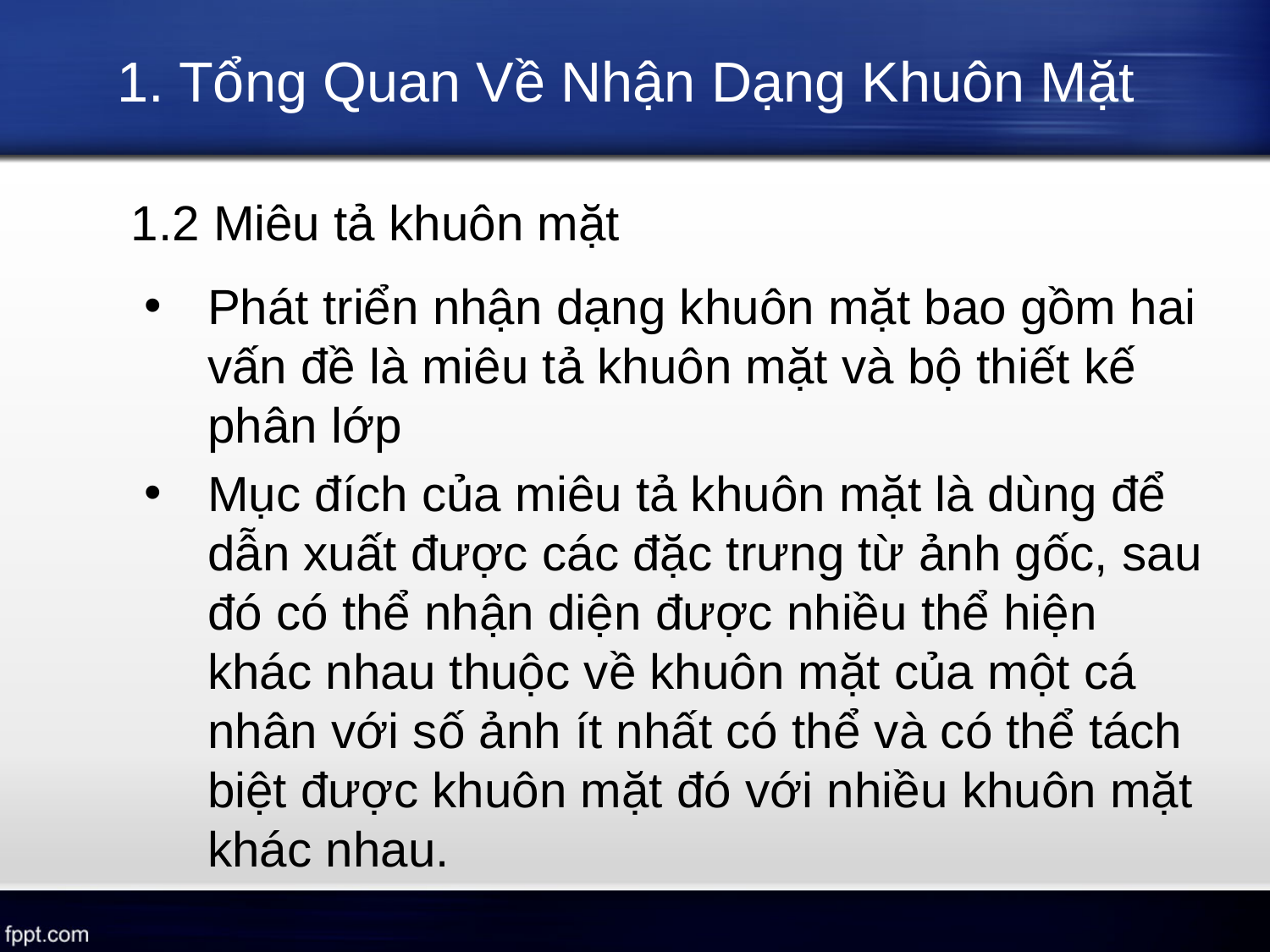

# 1. Tổng Quan Về Nhận Dạng Khuôn Mặt
1.2 Miêu tả khuôn mặt
Phát triển nhận dạng khuôn mặt bao gồm hai vấn đề là miêu tả khuôn mặt và bộ thiết kế phân lớp
Mục đích của miêu tả khuôn mặt là dùng để dẫn xuất được các đặc trưng từ ảnh gốc, sau đó có thể nhận diện được nhiều thể hiện khác nhau thuộc về khuôn mặt của một cá nhân với số ảnh ít nhất có thể và có thể tách biệt được khuôn mặt đó với nhiều khuôn mặt khác nhau.